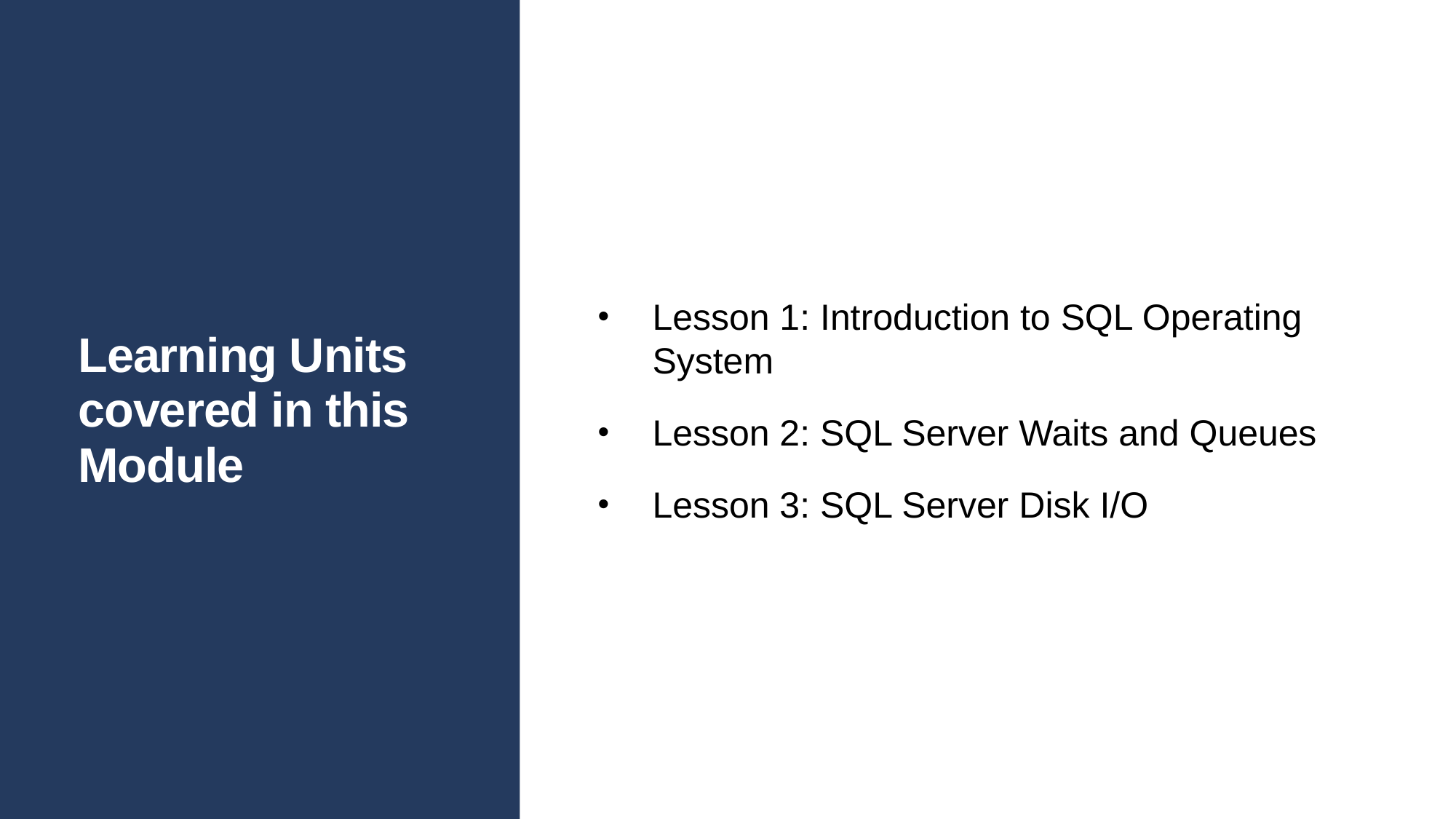

# Learning Units covered in this Module
Lesson 1: Introduction to SQL Operating System
Lesson 2: SQL Server Waits and Queues
Lesson 3: SQL Server Disk I/O